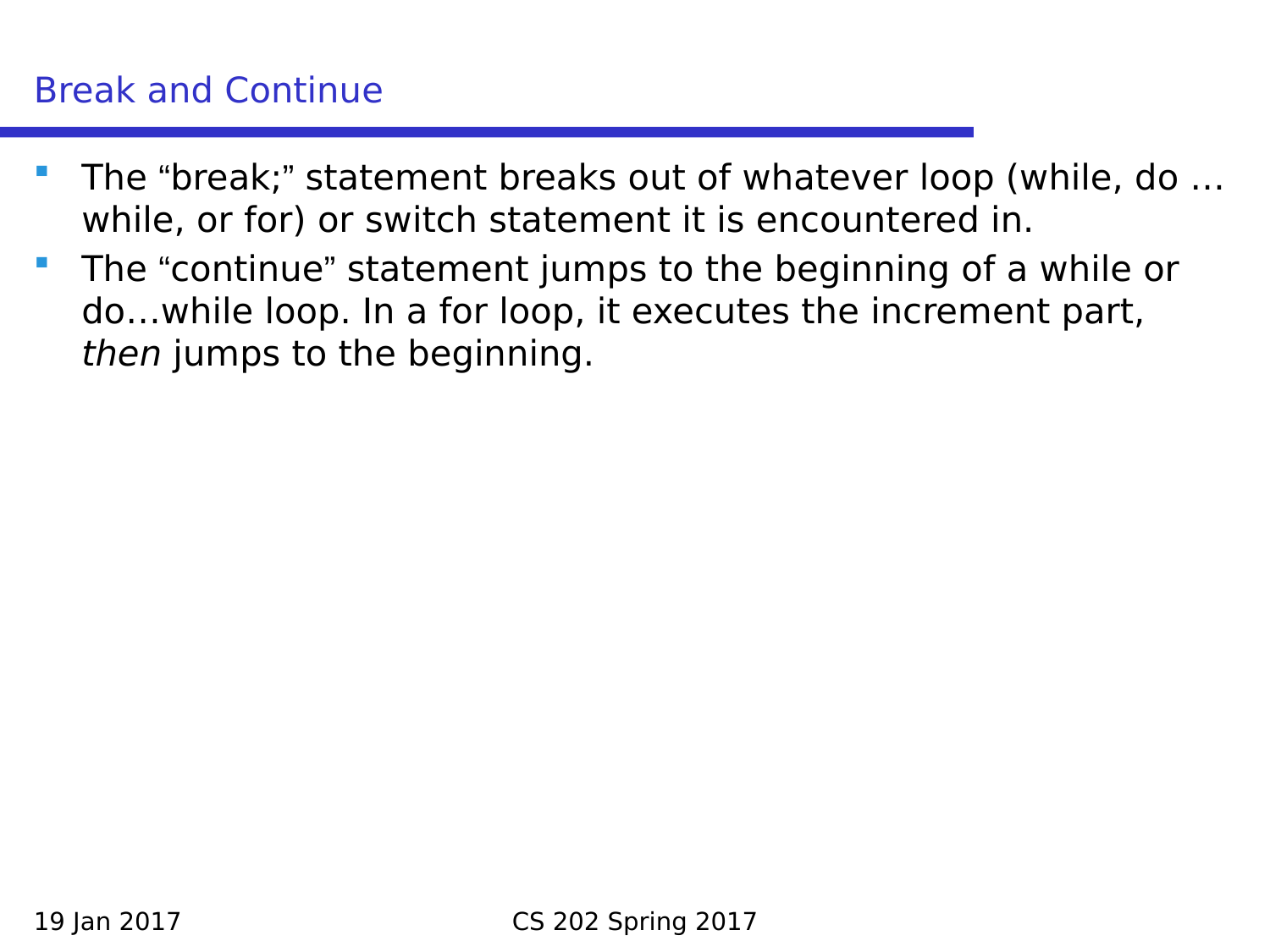

# Break and Continue
The “break;” statement breaks out of whatever loop (while, do … while, or for) or switch statement it is encountered in.
The “continue” statement jumps to the beginning of a while or do…while loop. In a for loop, it executes the increment part, then jumps to the beginning.
19 Jan 2017
CS 202 Spring 2017